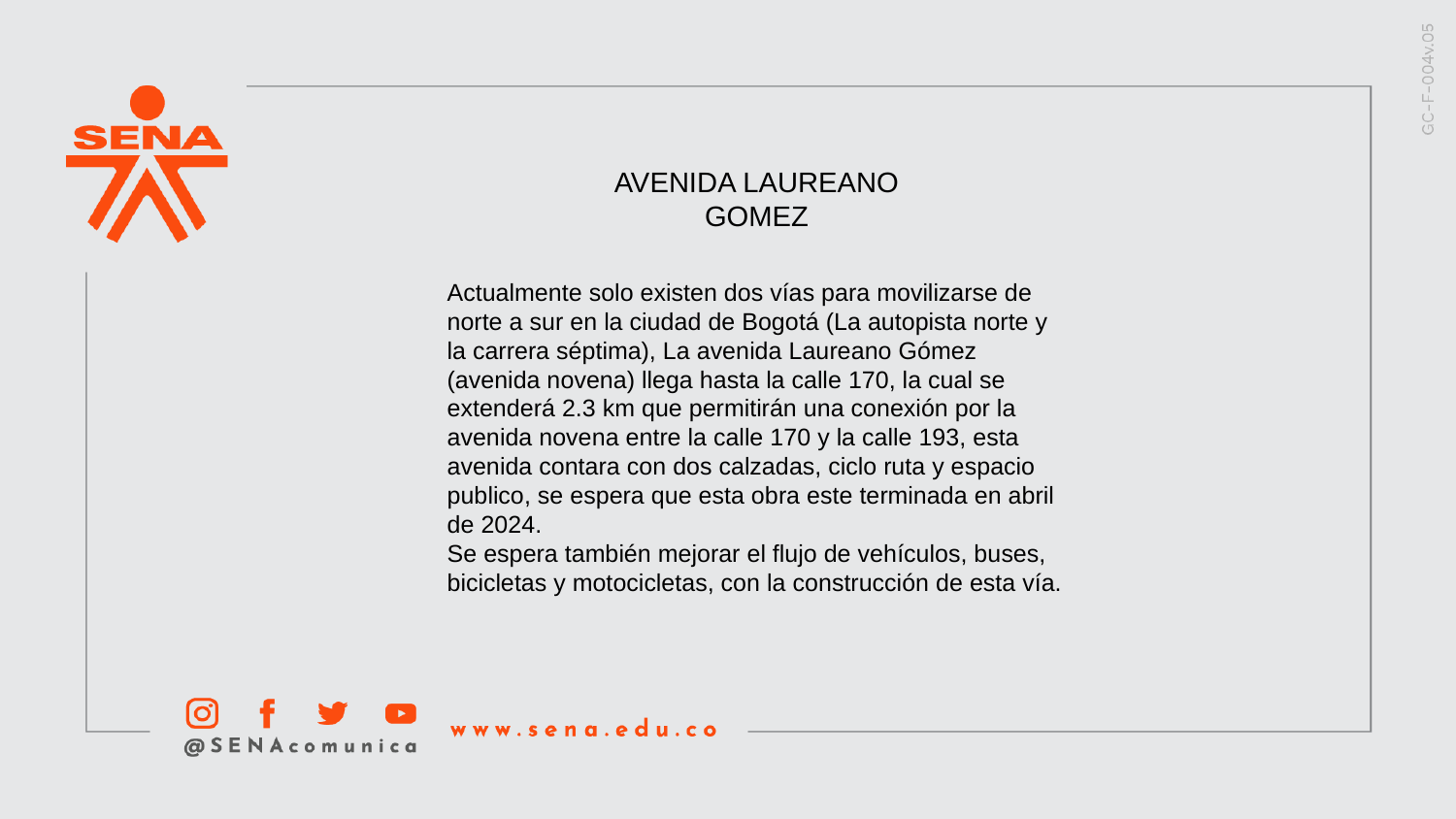

AVENIDA LAUREANO GOMEZ
Actualmente solo existen dos vías para movilizarse de norte a sur en la ciudad de Bogotá (La autopista norte y la carrera séptima), La avenida Laureano Gómez (avenida novena) llega hasta la calle 170, la cual se extenderá 2.3 km que permitirán una conexión por la avenida novena entre la calle 170 y la calle 193, esta avenida contara con dos calzadas, ciclo ruta y espacio publico, se espera que esta obra este terminada en abril de 2024.
Se espera también mejorar el flujo de vehículos, buses, bicicletas y motocicletas, con la construcción de esta vía.